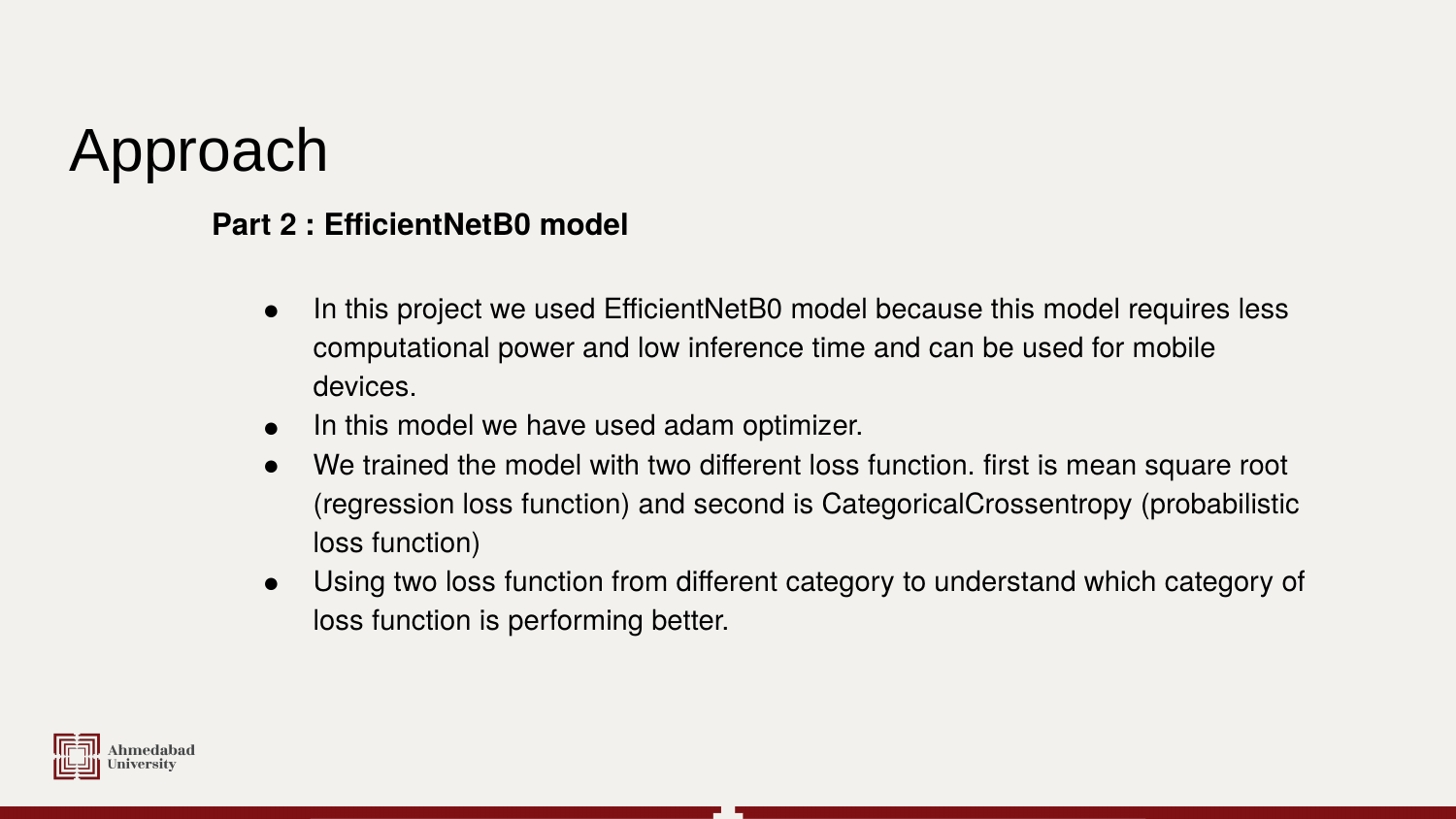

# Approach
Part 2 : EfficientNetB0 model
In this project we used EfficientNetB0 model because this model requires less computational power and low inference time and can be used for mobile devices.
In this model we have used adam optimizer.
We trained the model with two different loss function. first is mean square root (regression loss function) and second is CategoricalCrossentropy (probabilistic loss function)
Using two loss function from different category to understand which category of loss function is performing better.